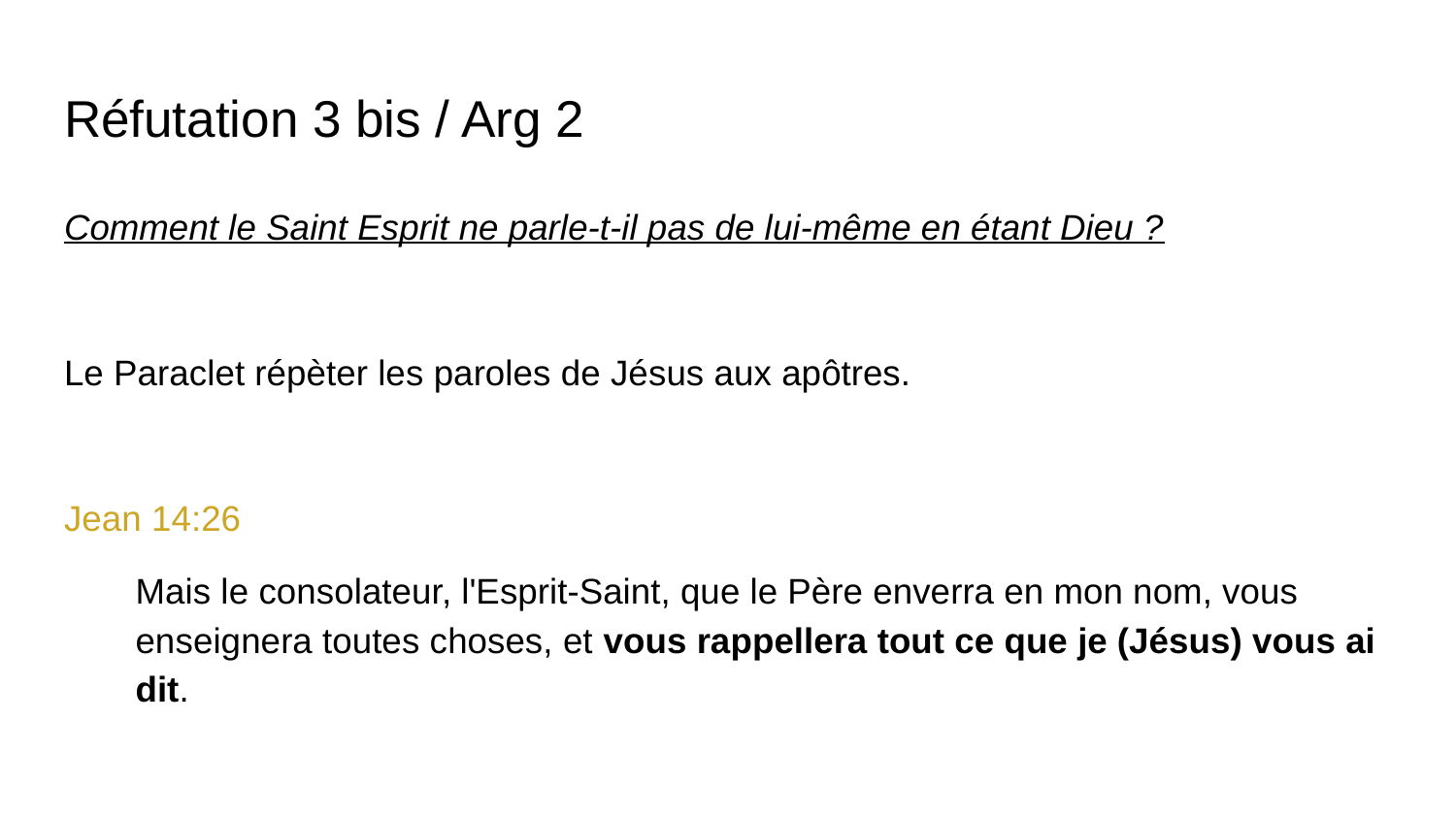

# Réfutation 3 bis / Arg 2
Comment le Saint Esprit ne parle-t-il pas de lui-même en étant Dieu ?

Le Paraclet répèter les paroles de Jésus aux apôtres.

Jean 14:26
Mais le consolateur, l'Esprit-Saint, que le Père enverra en mon nom, vous enseignera toutes choses, et vous rappellera tout ce que je (Jésus) vous ai dit.